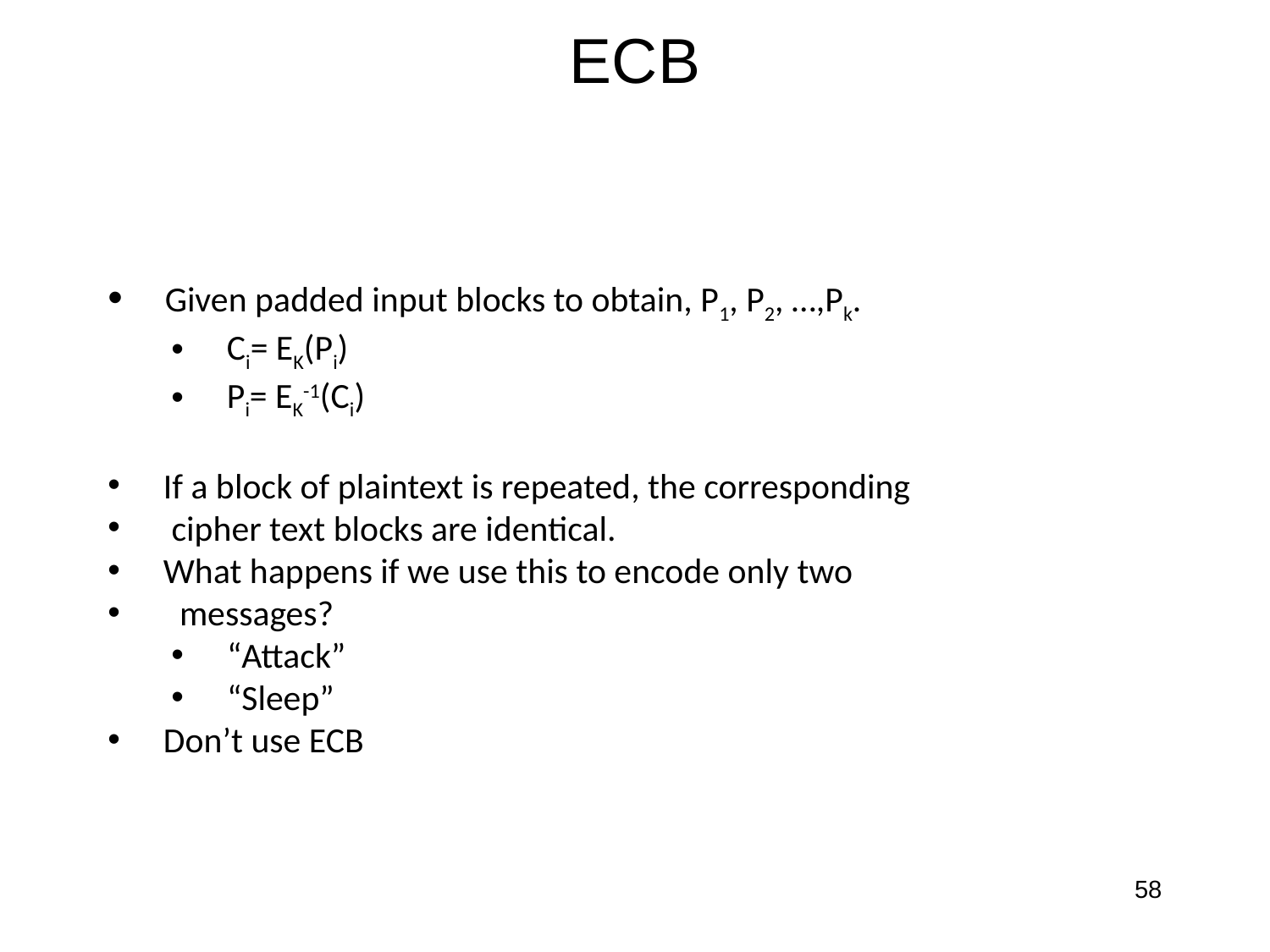

# ECB

 Given padded input blocks to obtain, P1, P2, …,Pk.
 Ci= EK(Pi)
 Pi= EK-1(Ci)

 If a block of plaintext is repeated, the corresponding
  cipher text blocks are identical.
 What happens if we use this to encode only two
   messages?
 “Attack”
 “Sleep”
 Don’t use ECB

58